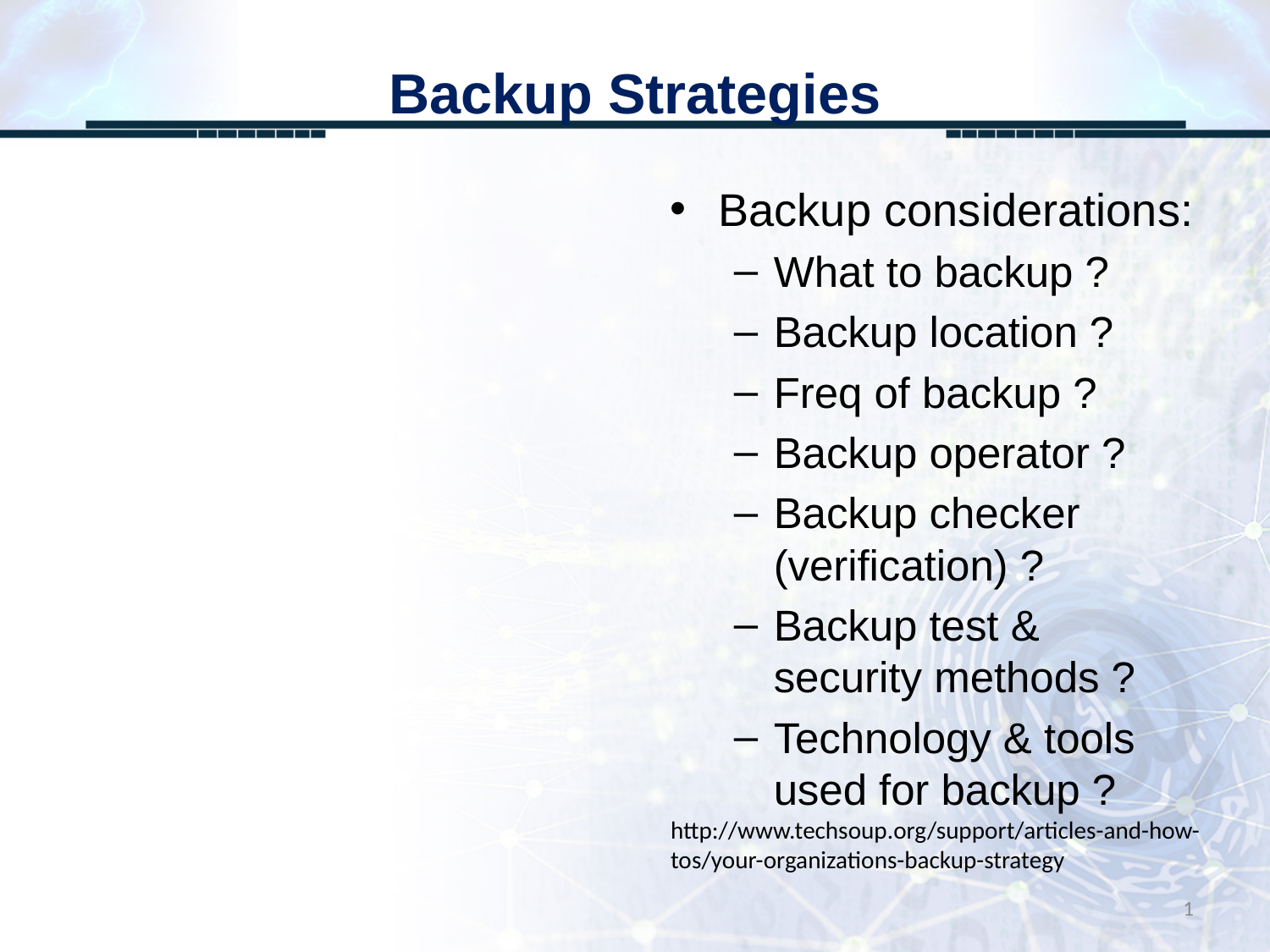

# Backup Strategies
Backup considerations:
What to backup ?
Backup location ?
Freq of backup ?
Backup operator ?
Backup checker (verification) ?
Backup test & security methods ?
Technology & tools used for backup ?
http://www.techsoup.org/support/articles-and-how-tos/your-organizations-backup-strategy
1